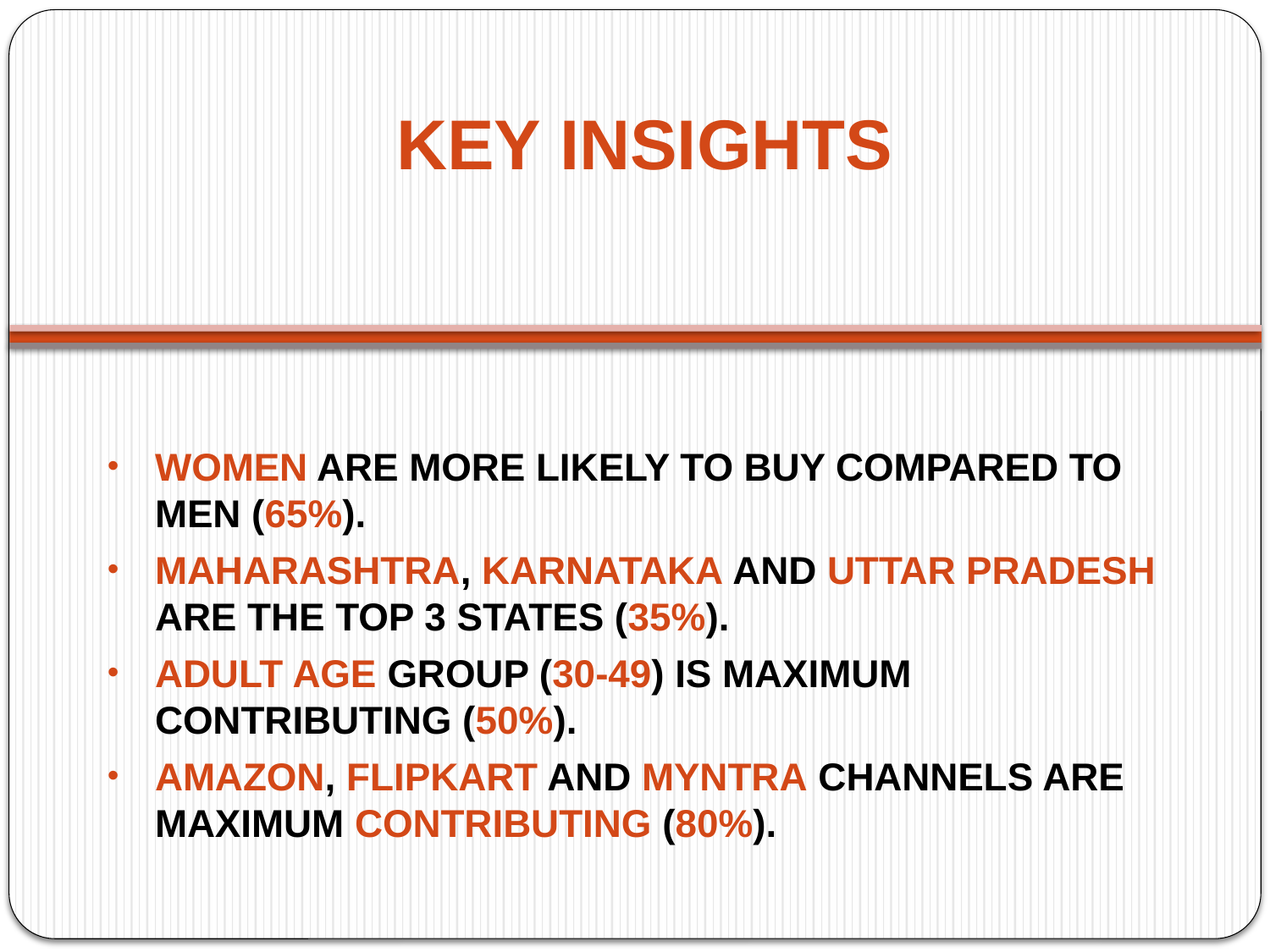

# KEY INSIGHTS
WOMEN ARE MORE LIKELY TO BUY COMPARED TO MEN (65%).
MAHARASHTRA, KARNATAKA AND UTTAR PRADESH ARE THE TOP 3 STATES (35%).
ADULT AGE GROUP (30-49) IS MAXIMUM CONTRIBUTING (50%).
AMAZON, FLIPKART AND MYNTRA CHANNELS ARE MAXIMUM CONTRIBUTING (80%).